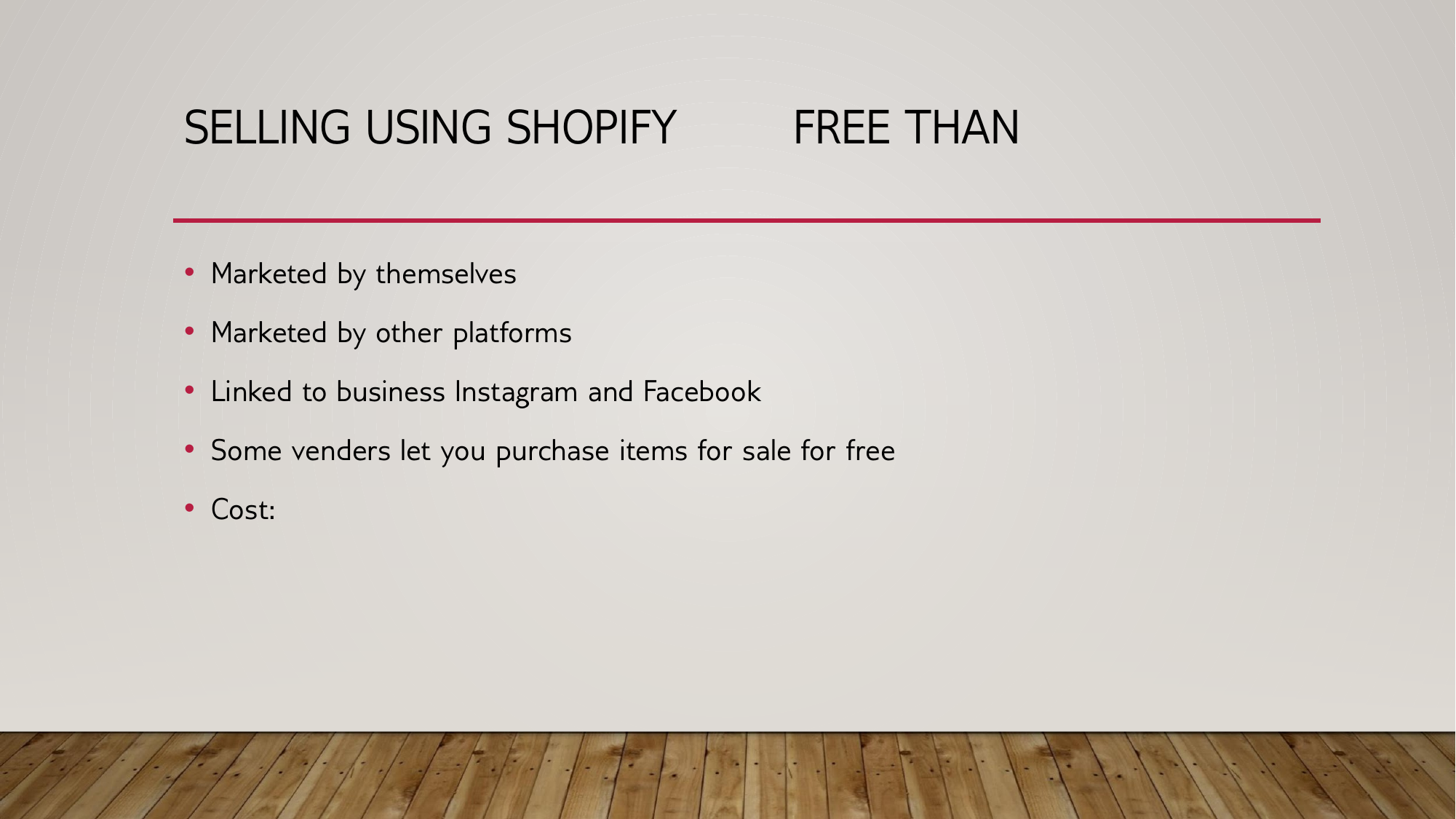

# SELLING USING SHOPIFY        FREE THAN
Marketed by themselves
Marketed by other platforms
Linked to business Instagram and Facebook
Some venders let you purchase items for sale for free
Cost: